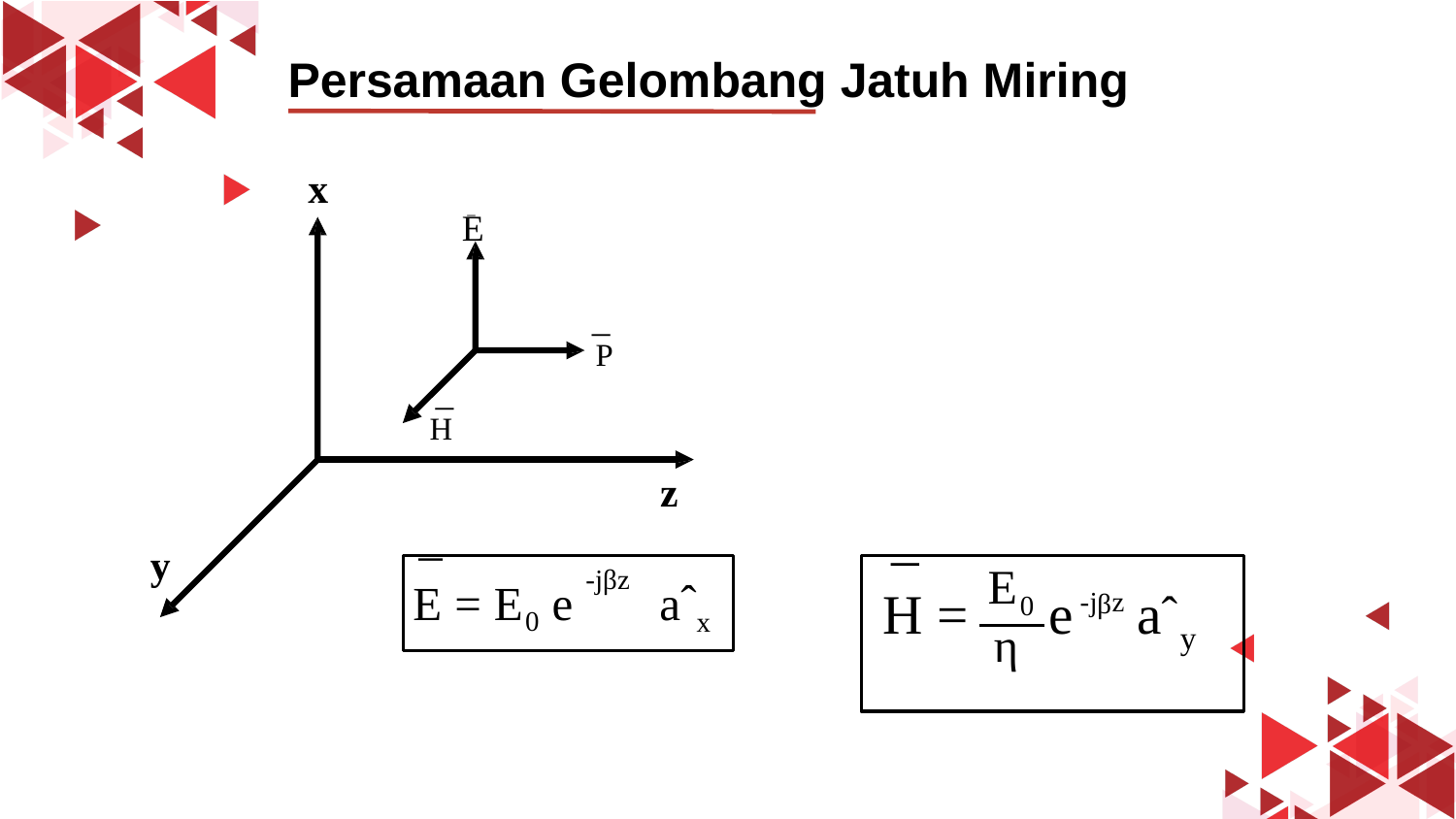

Persamaan Gelombang Jatuh Miring
x
E

‒
P
‒
H

z
y
‒
‒
H = E0  e -jβz aˆ

aˆx
E = E0 e
y

‒            -jβz
η